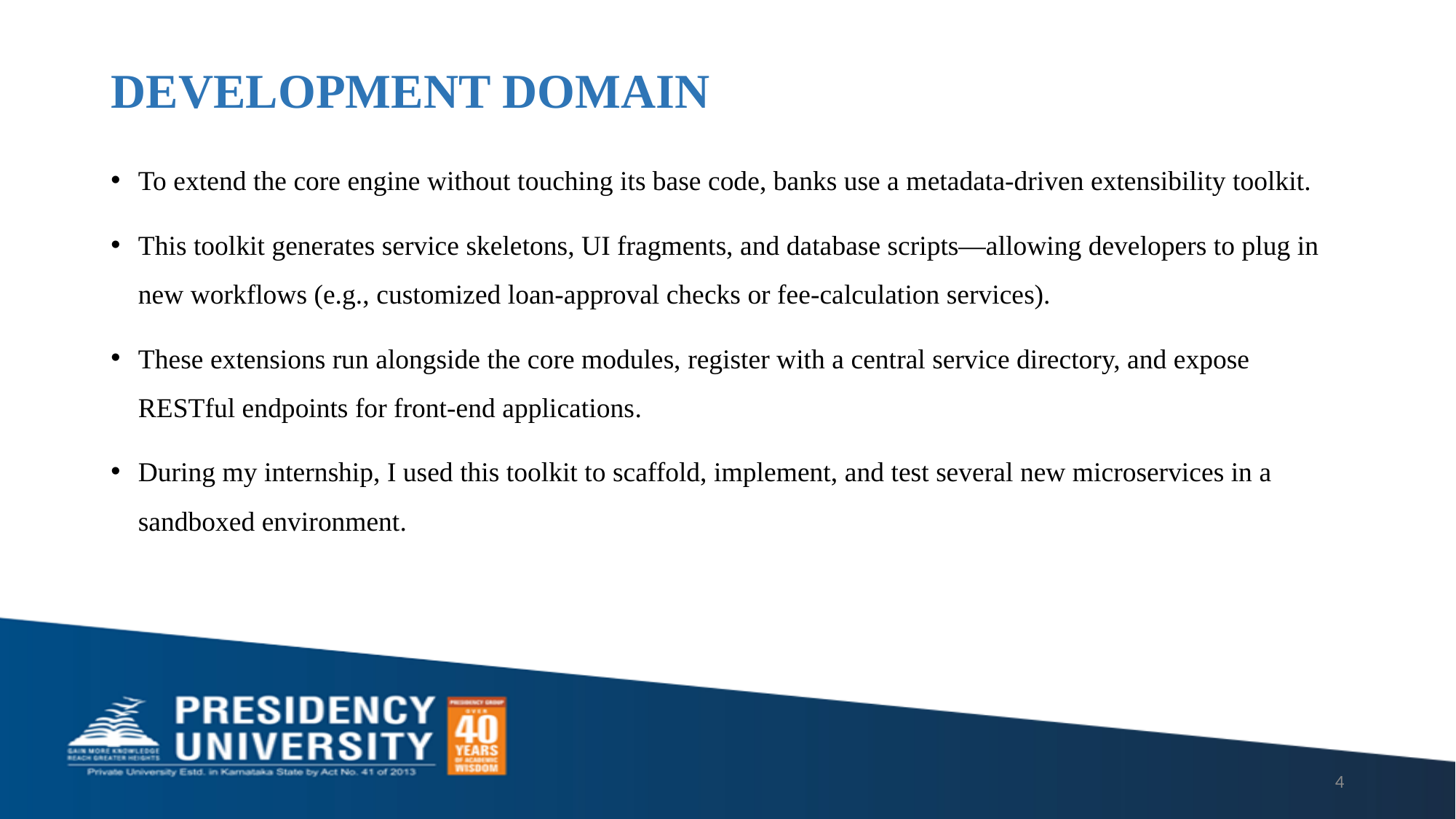

# DEVELOPMENT DOMAIN
To extend the core engine without touching its base code, banks use a metadata‑driven extensibility toolkit.
This toolkit generates service skeletons, UI fragments, and database scripts—allowing developers to plug in new workflows (e.g., customized loan‑approval checks or fee‑calculation services).
These extensions run alongside the core modules, register with a central service directory, and expose RESTful endpoints for front‑end applications​.
During my internship, I used this toolkit to scaffold, implement, and test several new microservices in a sandboxed environment.
4